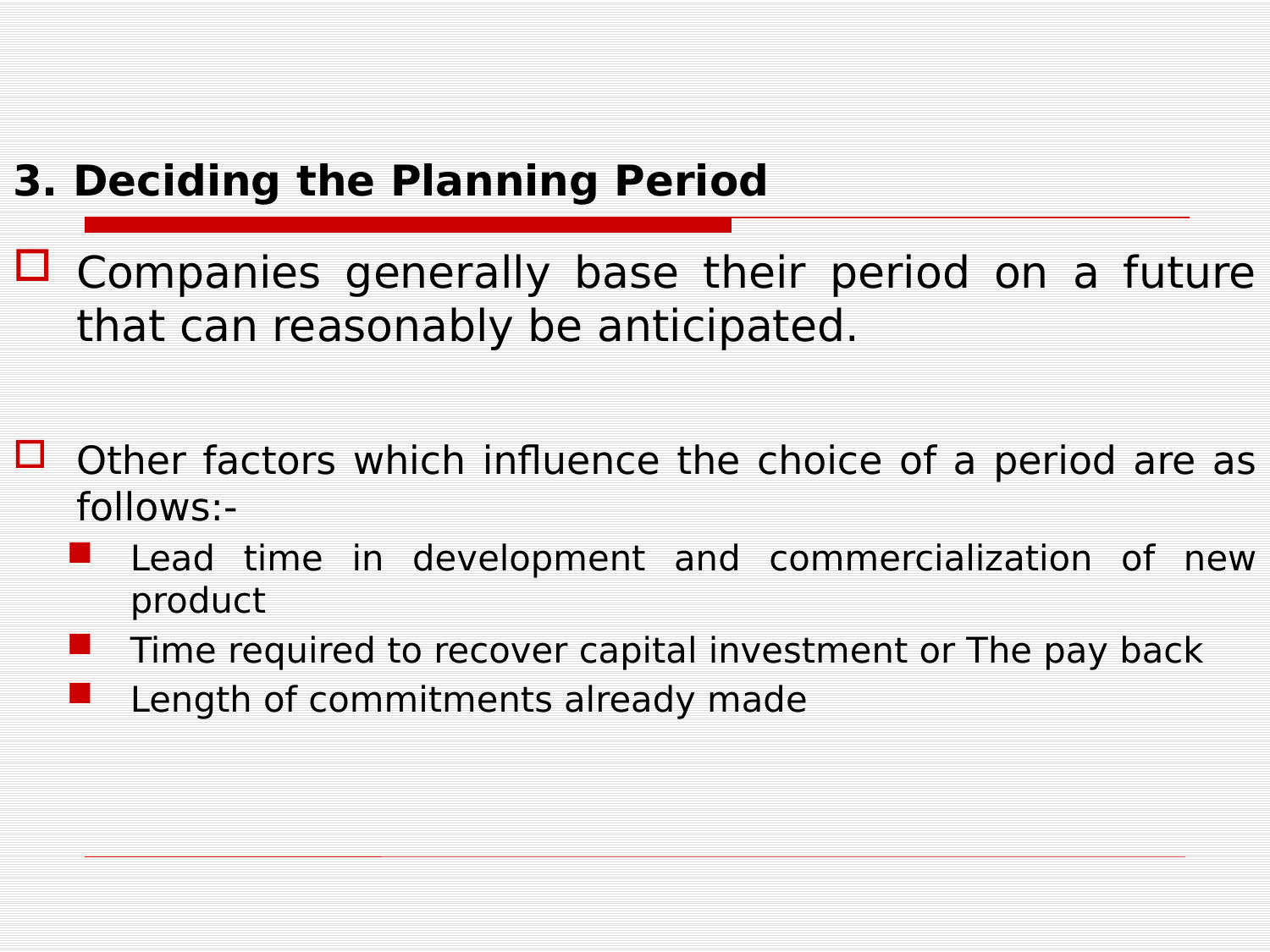

# 3. Deciding the Planning Period
Companies generally base their period on a future that can reasonably be anticipated.

Other factors which influence the choice of a period are as follows:-
Lead time in development and commercialization of new product
Time required to recover capital investment or The pay back
Length of commitments already made